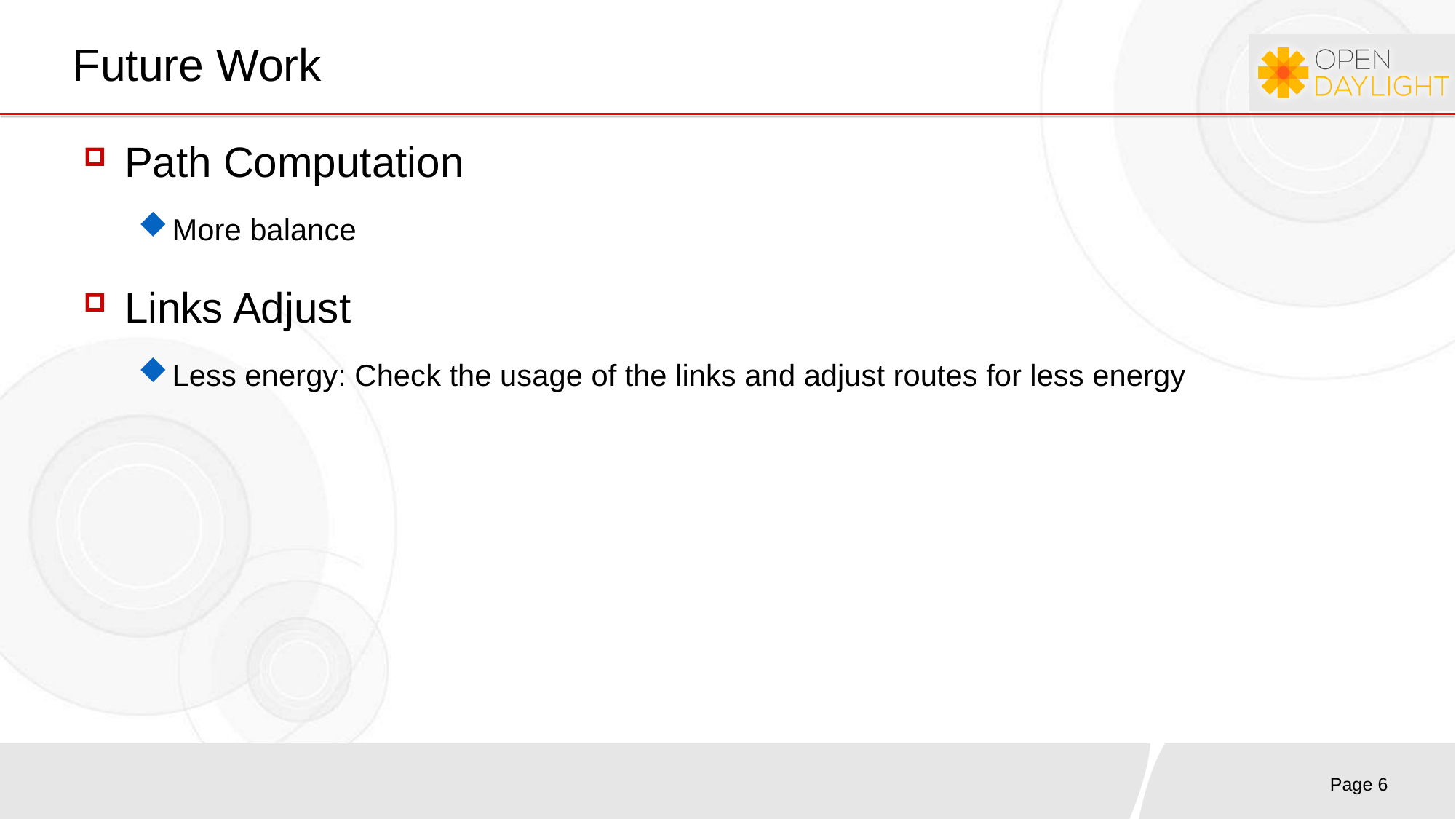

# Future Work
Path Computation
More balance
Links Adjust
Less energy: Check the usage of the links and adjust routes for less energy